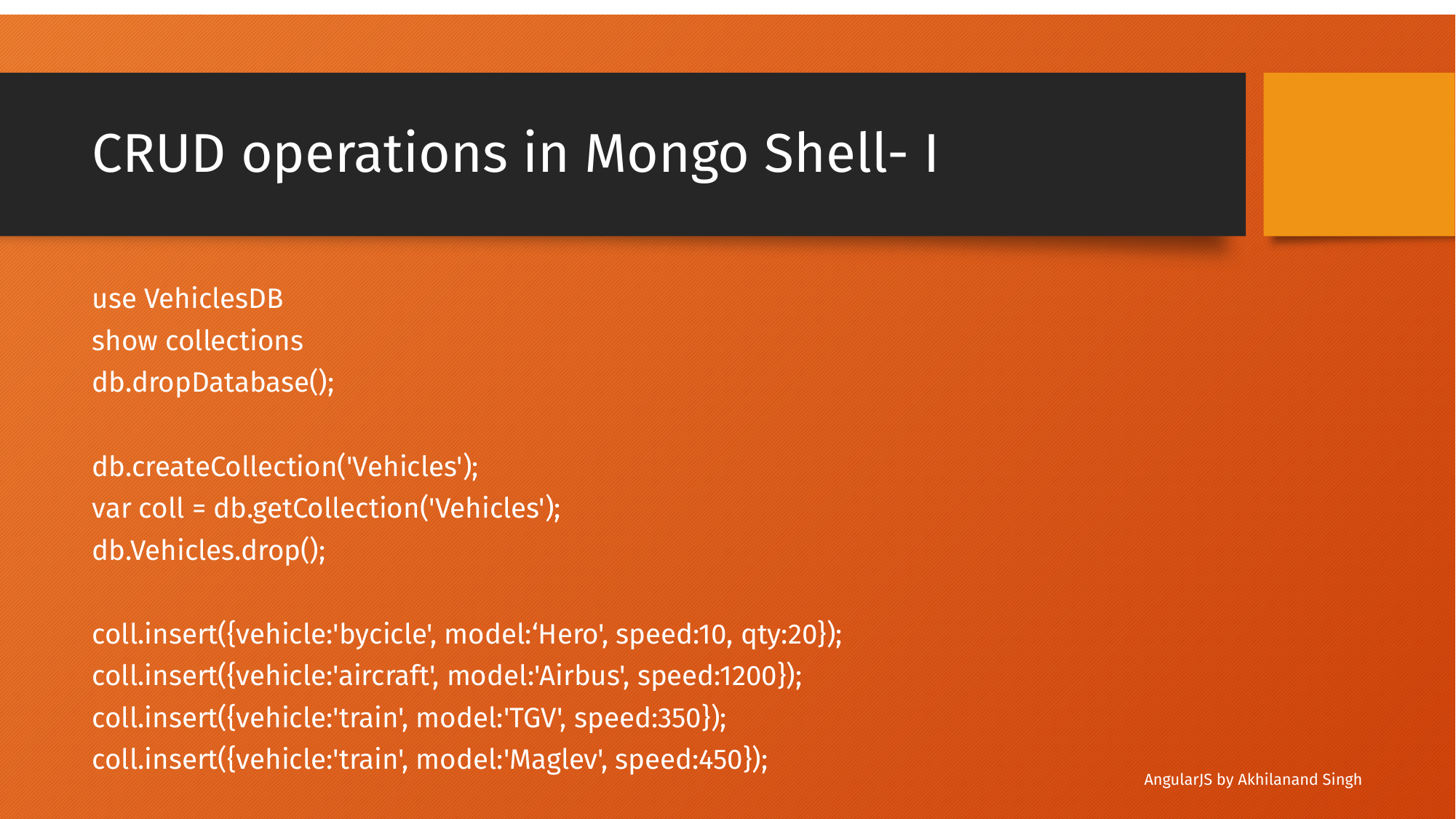

db.dropDatabase()
# CRUD operations in Mongo Shell- I
use VehiclesDB
show collections
db.dropDatabase();

db.createCollection('Vehicles');
var coll = db.getCollection('Vehicles');
db.Vehicles.drop();

coll.insert({vehicle:'bycicle', model:‘Hero', speed:10, qty:20});
coll.insert({vehicle:'aircraft', model:'Airbus', speed:1200});
coll.insert({vehicle:'train', model:'TGV', speed:350});
coll.insert({vehicle:'train', model:'Maglev', speed:450});

AngularJS by Akhilanand Singh